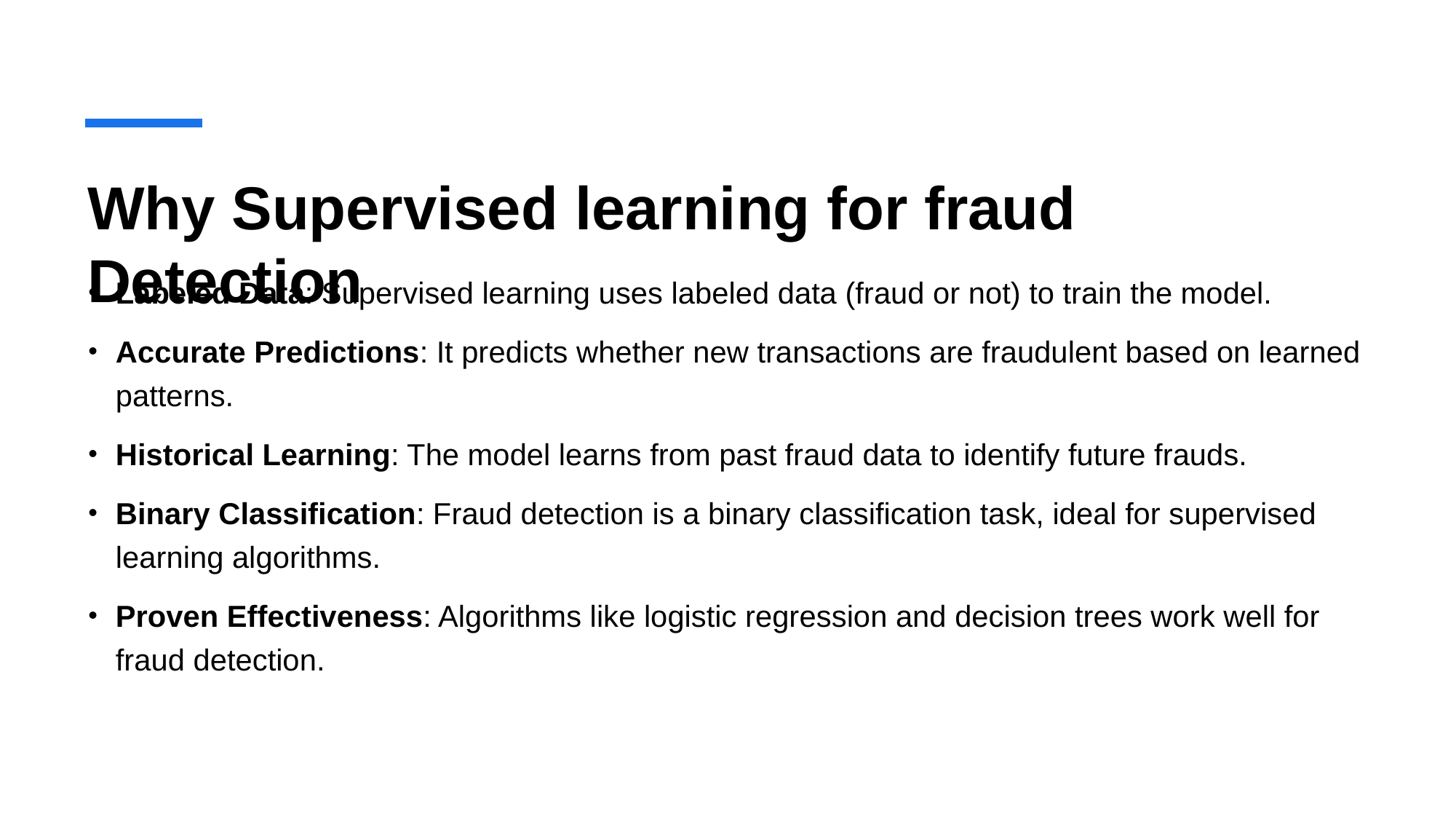

# Why Supervised learning for fraud Detection
Labeled Data: Supervised learning uses labeled data (fraud or not) to train the model.
Accurate Predictions: It predicts whether new transactions are fraudulent based on learned patterns.
Historical Learning: The model learns from past fraud data to identify future frauds.
Binary Classification: Fraud detection is a binary classification task, ideal for supervised learning algorithms.
Proven Effectiveness: Algorithms like logistic regression and decision trees work well for fraud detection.